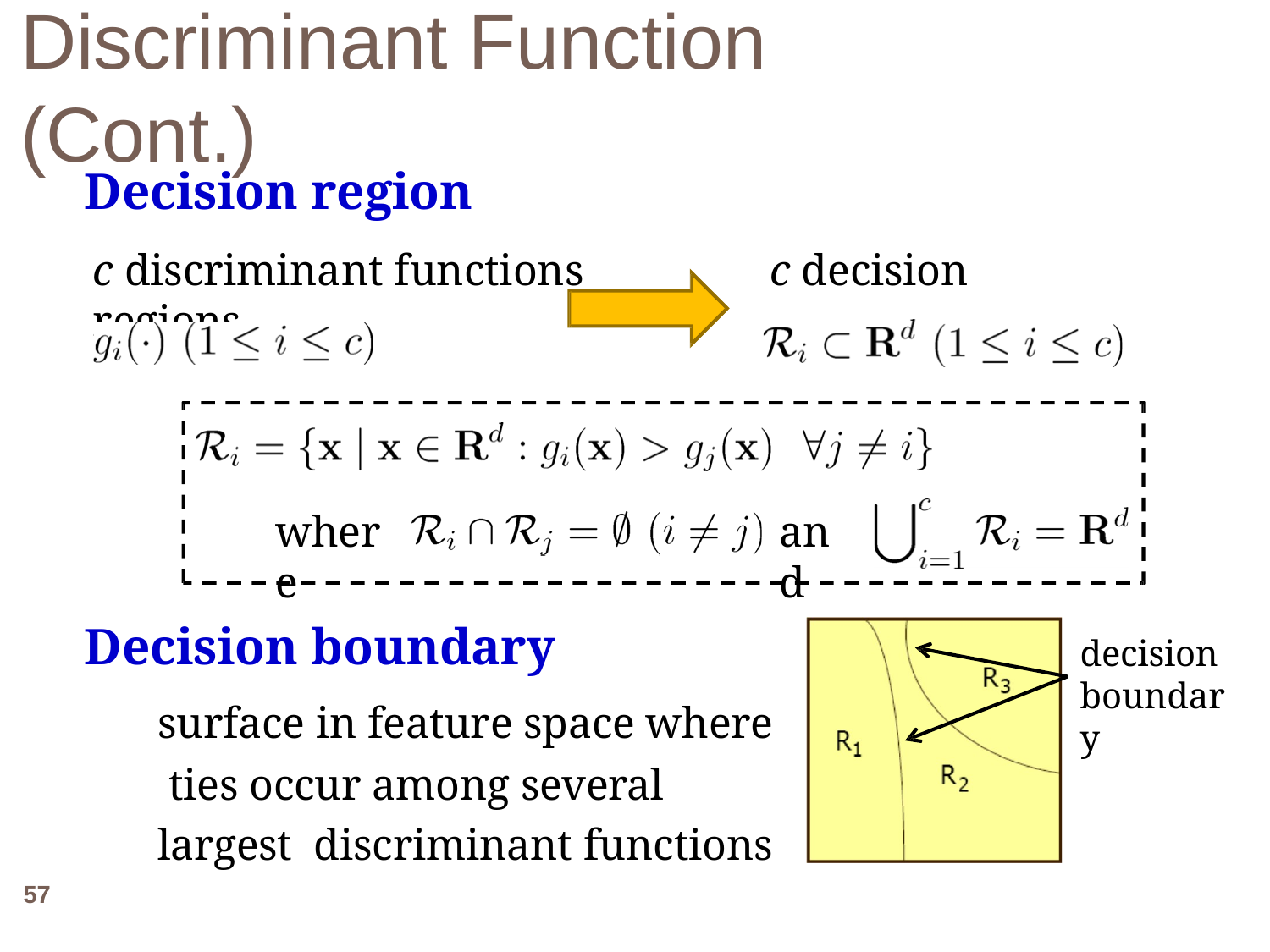

Discriminant Function (Cont.)
Decision region
c discriminant functions	c decision regions

where
and

Decision boundary
	surface in feature space where  ties occur among several largest  discriminant functions

decision  boundary

57